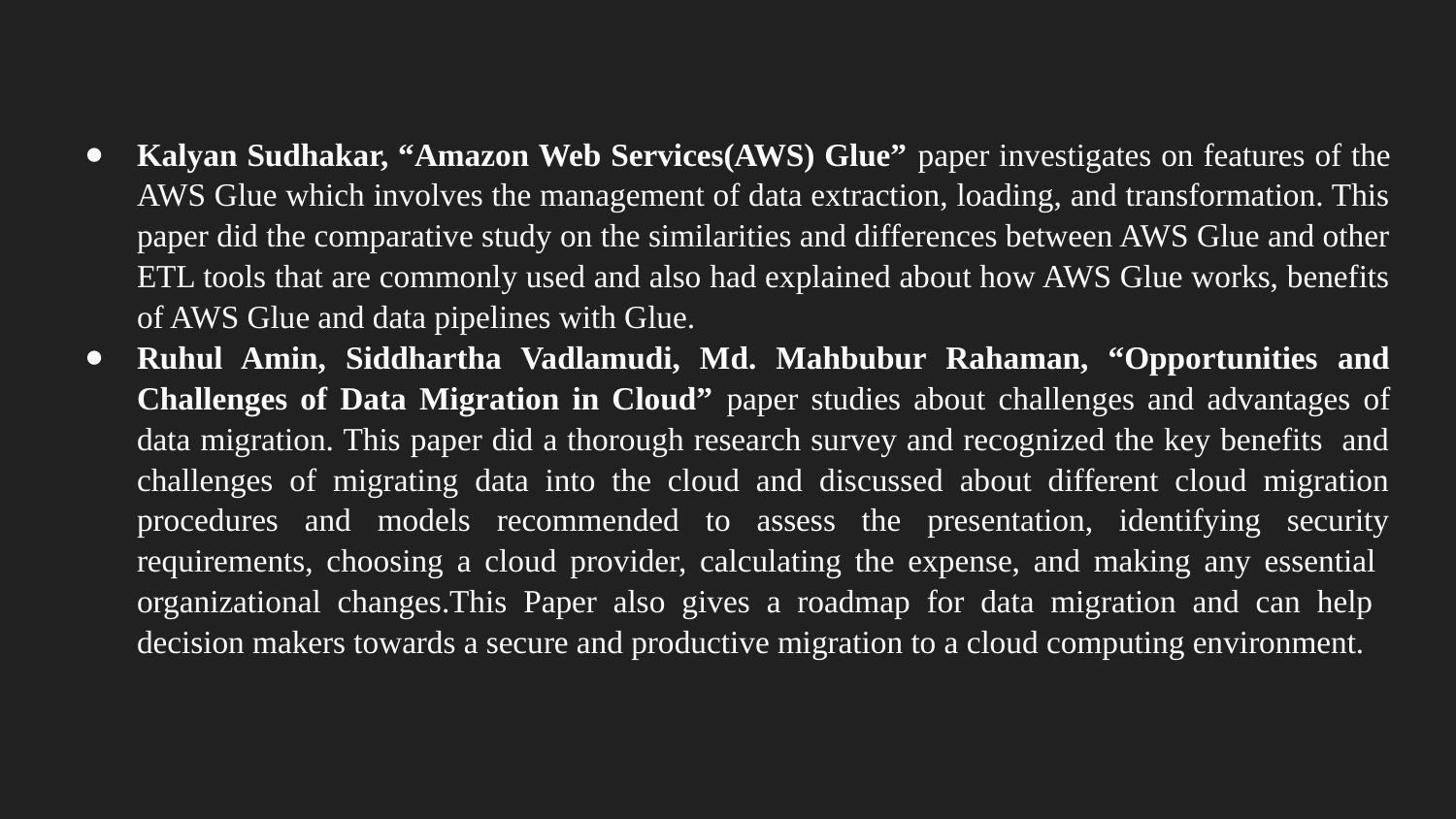

Kalyan Sudhakar, “Amazon Web Services(AWS) Glue” paper investigates on features of the AWS Glue which involves the management of data extraction, loading, and transformation. This paper did the comparative study on the similarities and differences between AWS Glue and other ETL tools that are commonly used and also had explained about how AWS Glue works, benefits of AWS Glue and data pipelines with Glue.
Ruhul Amin, Siddhartha Vadlamudi, Md. Mahbubur Rahaman, “Opportunities and Challenges of Data Migration in Cloud” paper studies about challenges and advantages of data migration. This paper did a thorough research survey and recognized the key benefits  and challenges of migrating data into the cloud and discussed about different cloud migration procedures and models recommended to assess the presentation, identifying security requirements, choosing a cloud provider, calculating the expense, and making any essential  organizational changes.This Paper also gives a roadmap for data migration and can help  decision makers towards a secure and productive migration to a cloud computing environment.